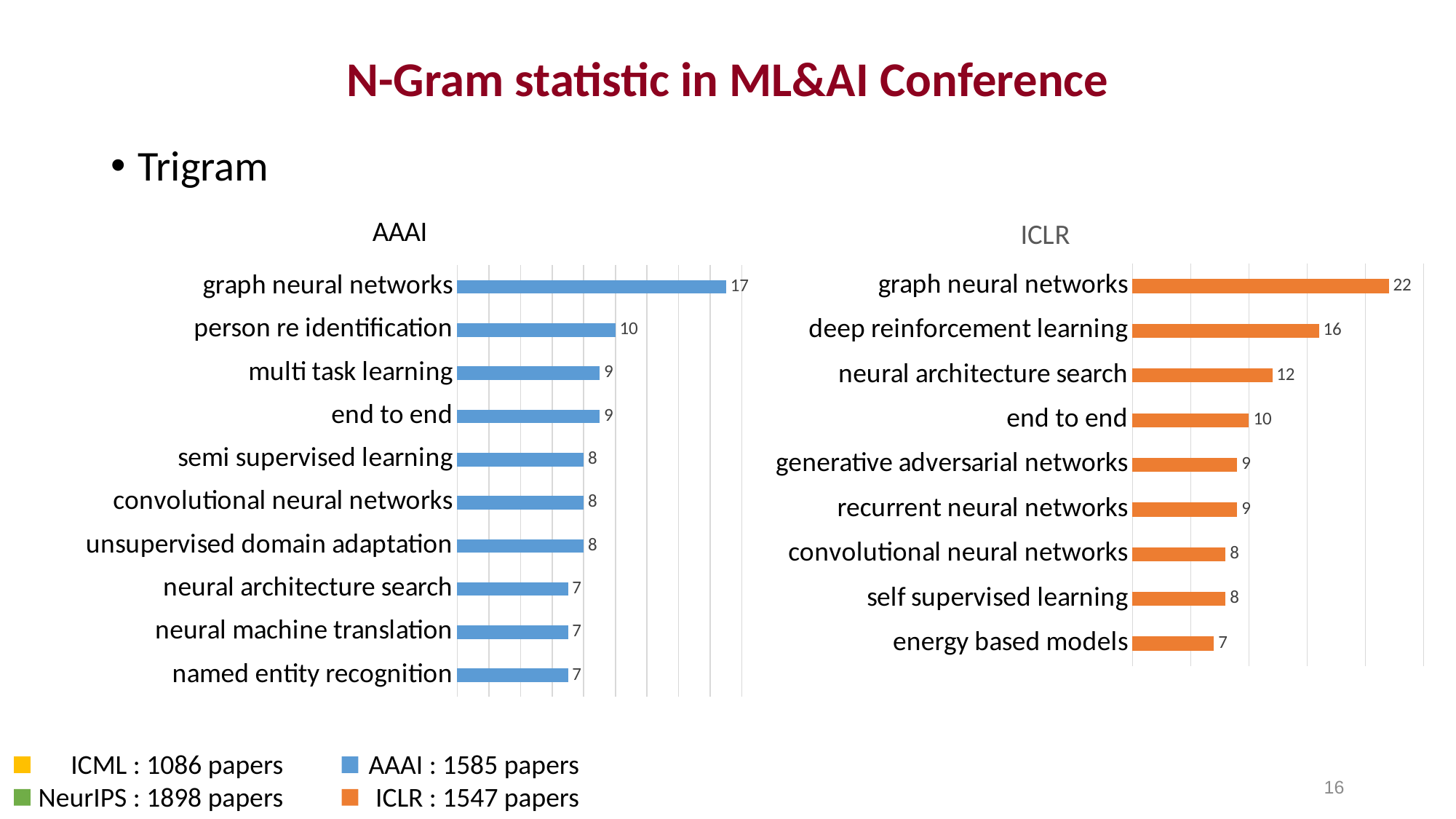

# N-Gram statistic in ML&AI Conference
Trigram

### Chart:

| Category | AAAI |
|---|---|
| graph neural networks | 17.0 |
| person re identification | 10.0 |
| multi task learning | 9.0 |
| end to end | 9.0 |
| semi supervised learning | 8.0 |
| convolutional neural networks | 8.0 |
| unsupervised domain adaptation | 8.0 |
| neural architecture search | 7.0 |
| neural machine translation | 7.0 |
| named entity recognition | 7.0 |

### Chart:

| Category | ICLR |
|---|---|
| graph neural networks | 22.0 |
| deep reinforcement learning | 16.0 |
| neural architecture search | 12.0 |
| end to end | 10.0 |
| generative adversarial networks | 9.0 |
| recurrent neural networks | 9.0 |
| convolutional neural networks | 8.0 |
| self supervised learning | 8.0 |
| energy based models | 7.0 |
ICML : 1086 papers
NeurIPS : 1898 papers

AAAI : 1585 papers
ICLR : 1547 papers

16